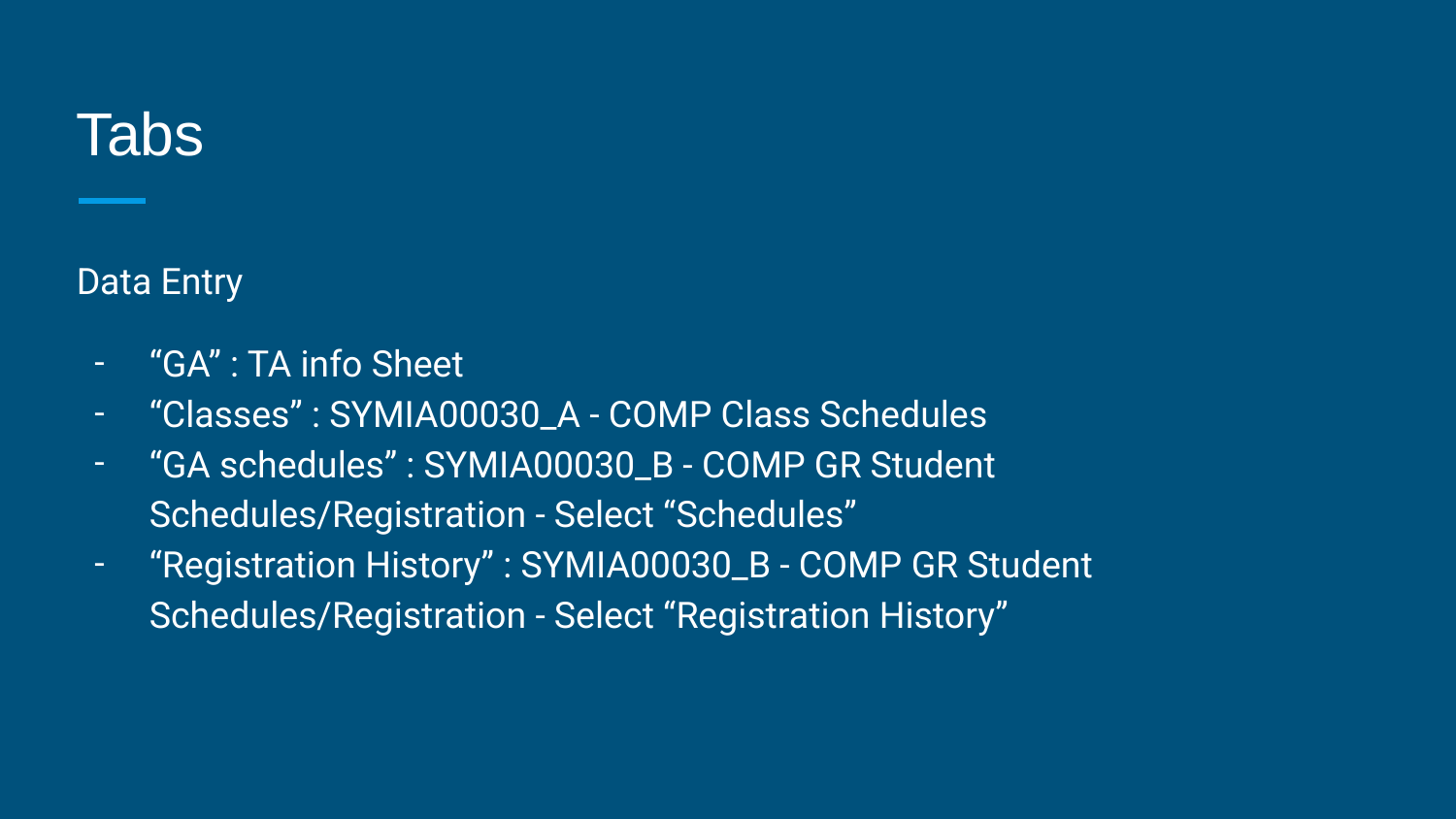

# Tabs
Data Entry
“GA” : TA info Sheet
“Classes” : SYMIA00030_A - COMP Class Schedules
“GA schedules” : SYMIA00030_B - COMP GR Student Schedules/Registration - Select “Schedules”
“Registration History” : SYMIA00030_B - COMP GR Student Schedules/Registration - Select “Registration History”